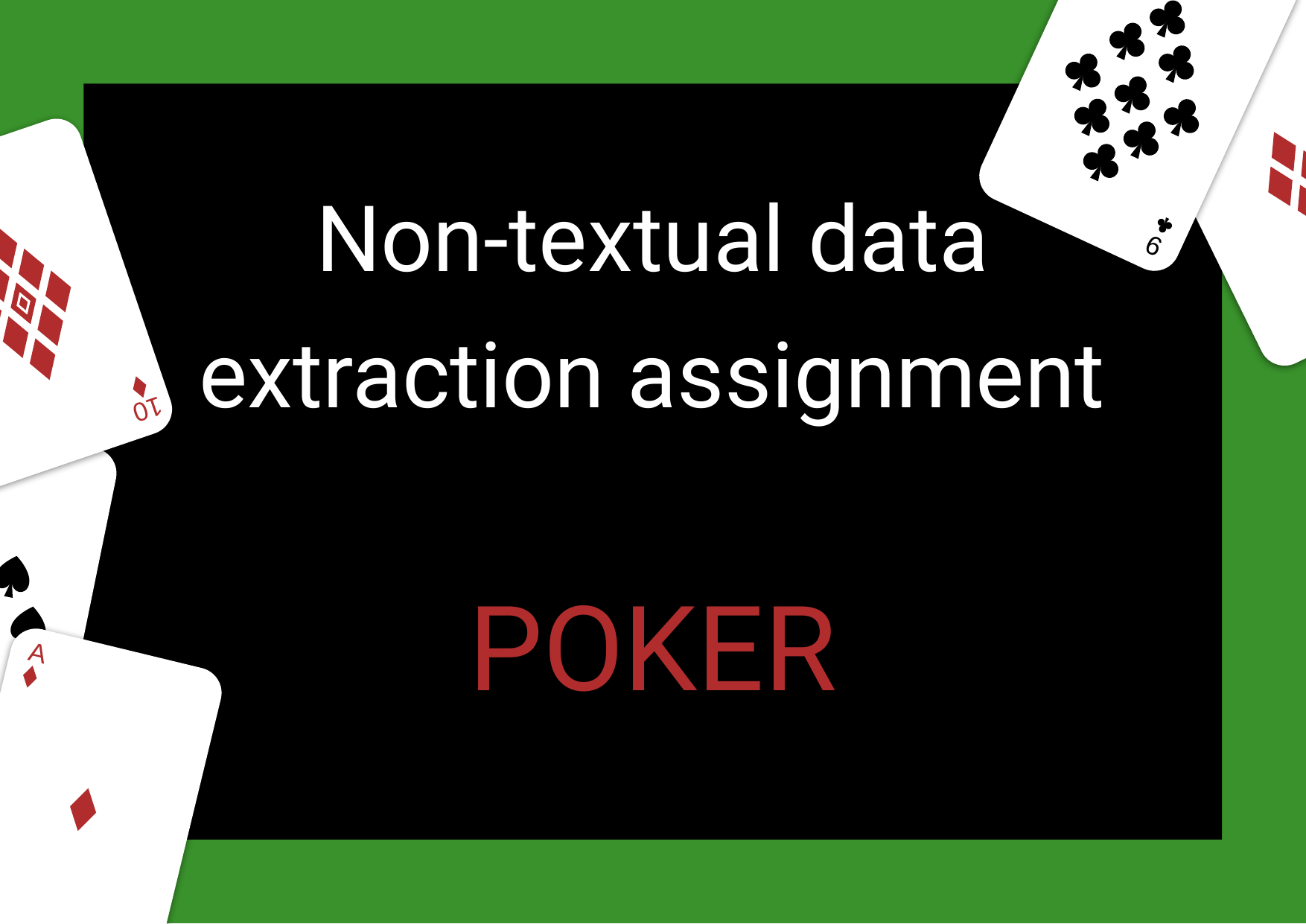

9

9

4

4

10

10

# Non-textual data extraction assignment POKER

5

5

A

A